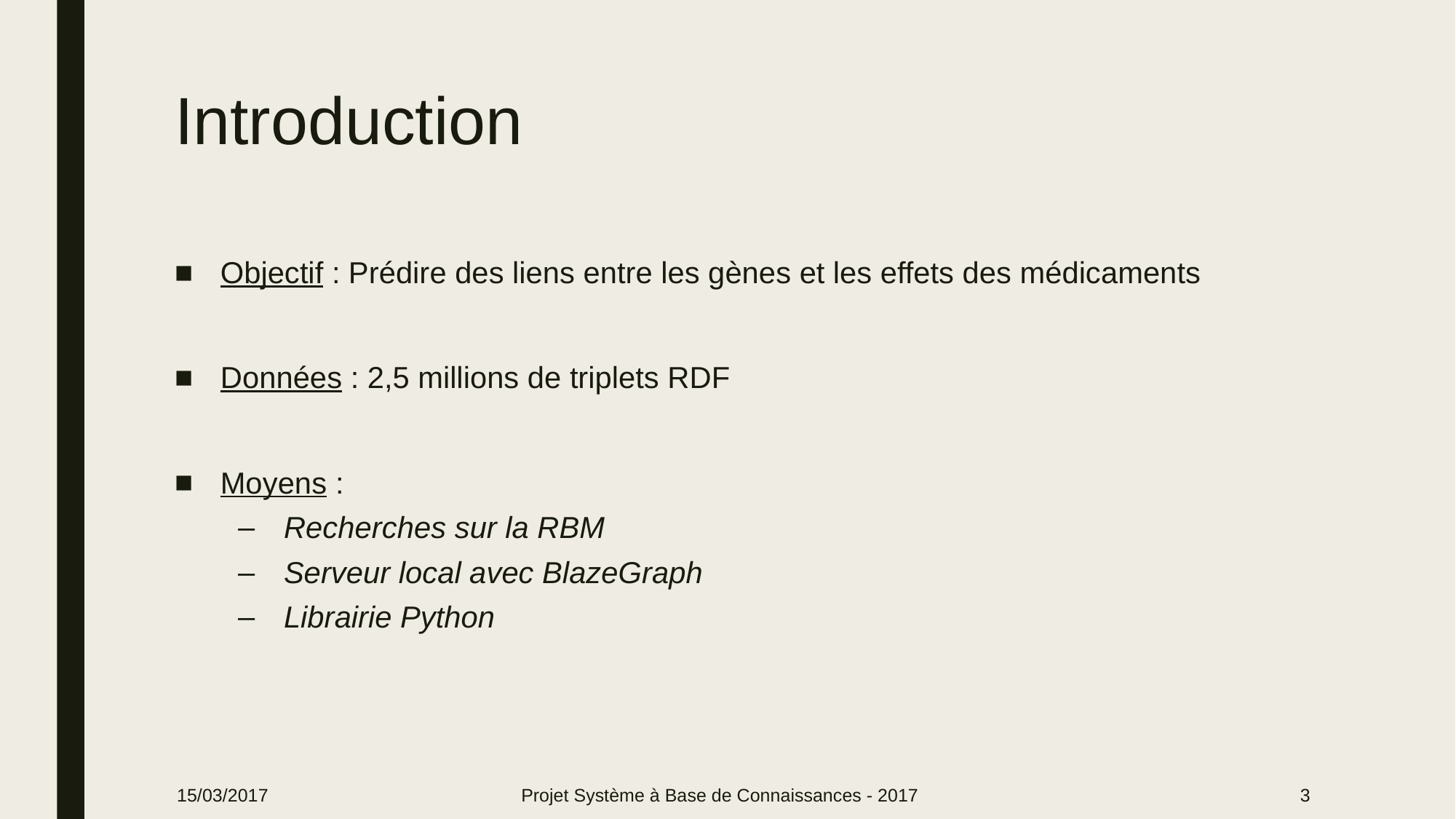

# Introduction
Objectif : Prédire des liens entre les gènes et les effets des médicaments

Données : 2,5 millions de triplets RDF

Moyens :
Recherches sur la RBM
Serveur local avec BlazeGraph
Librairie Python

15/03/2017
Projet Système à Base de Connaissances - 2017
3